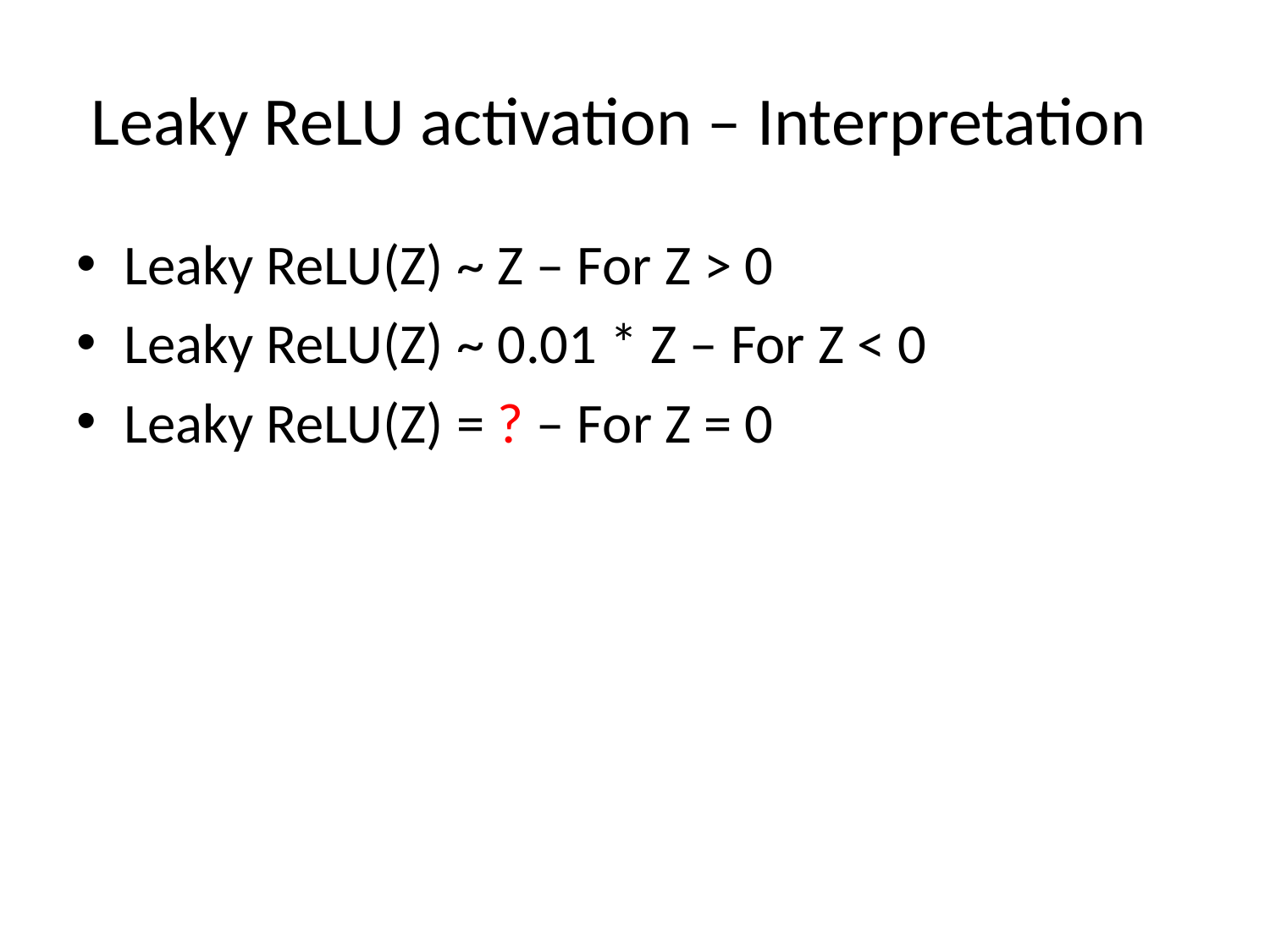

# Leaky ReLU activation – Interpretation
Leaky ReLU(Z) ~ Z – For Z > 0
Leaky ReLU(Z) ~ 0.01 * Z – For Z < 0
Leaky ReLU(Z) = ? – For Z = 0